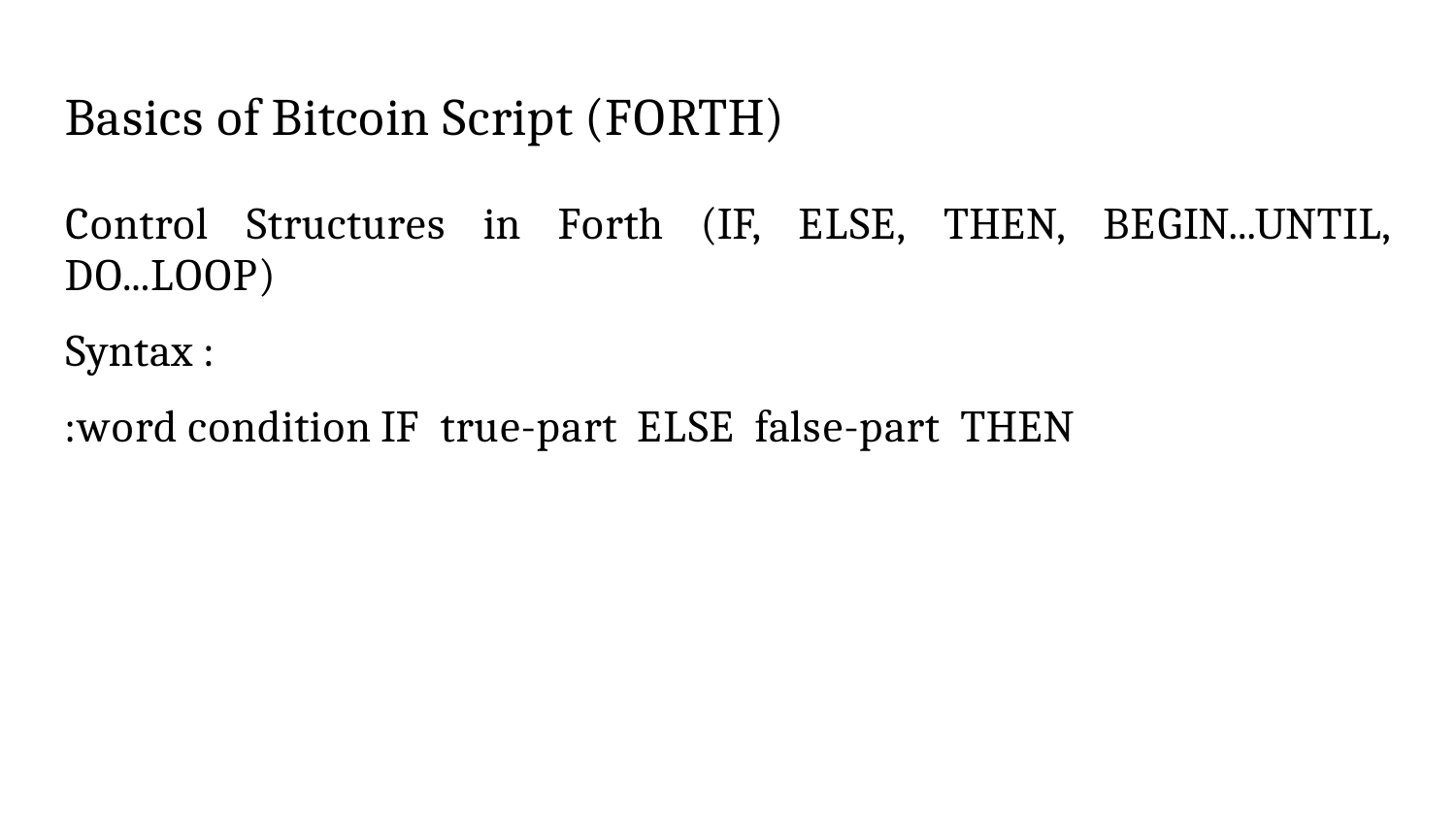

# Basics of Bitcoin Script (FORTH)
Control Structures in Forth (IF, ELSE, THEN, BEGIN...UNTIL, DO...LOOP)
Syntax :
:word condition IF  true-part  ELSE  false-part  THEN